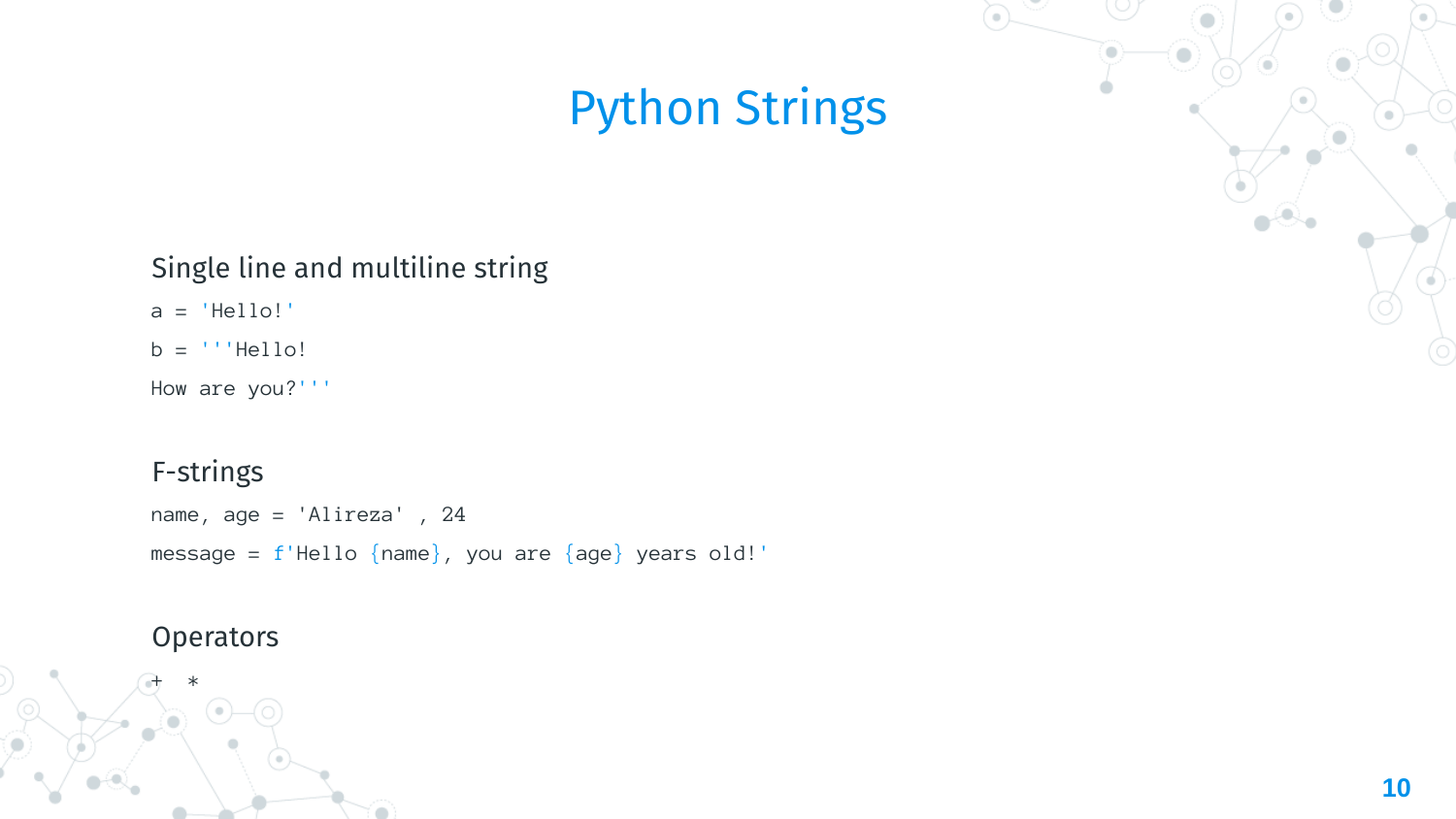

# Python Strings
Single line and multiline string
a = 'Hello!'
b = '''Hello!
How are you?'''

F-strings
name, age = 'Alireza' , 24
message = f'Hello {name}, you are {age} years old!'

Operators
+  *
10